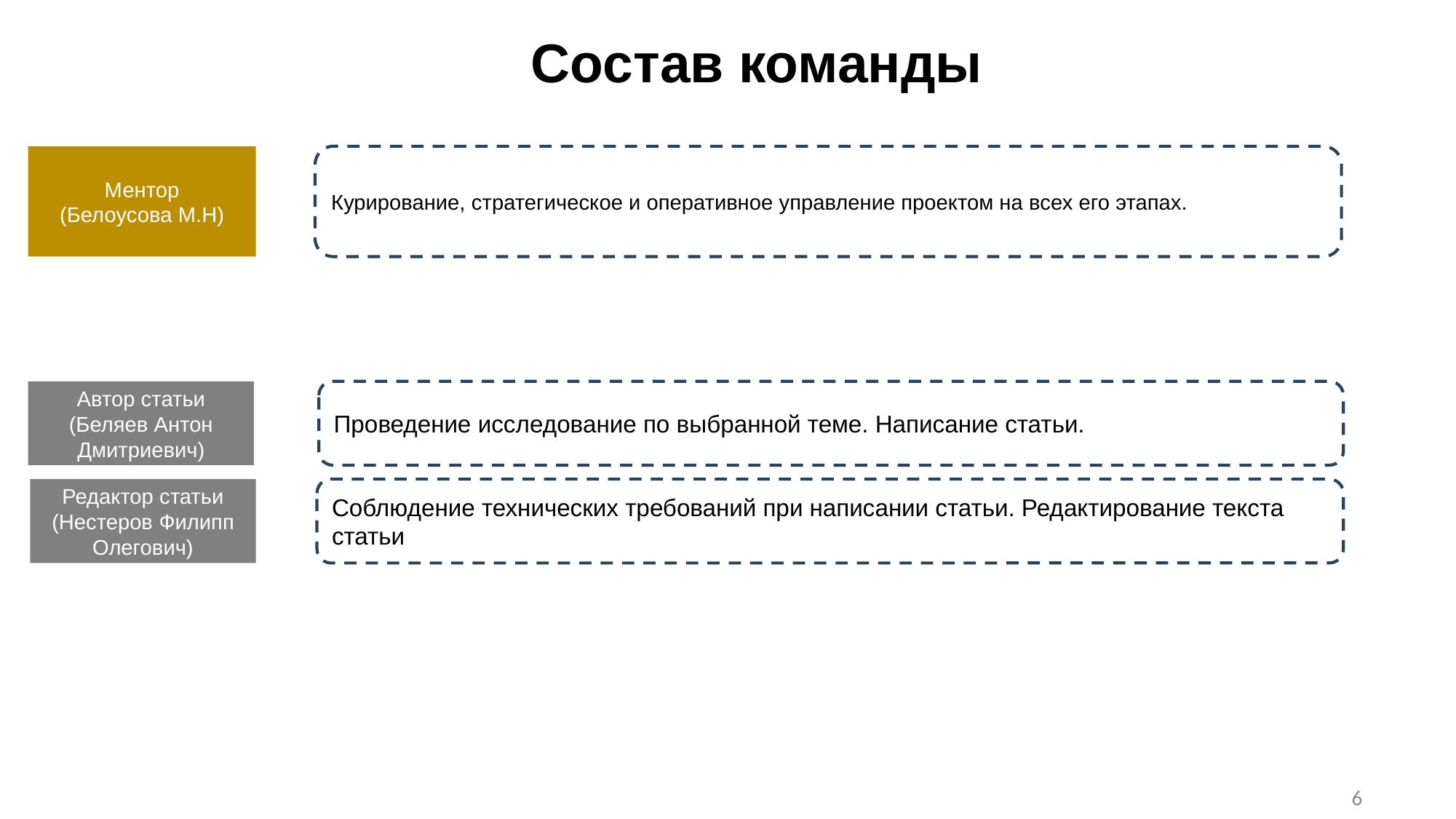

Состав команды

Ментор
(Белоусова М.Н)
Курирование, стратегическое и оперативное управление проектом на всех его этапах.
Автор статьи
(Беляев Антон Дмитриевич)
Проведение исследование по выбранной теме. Написание статьи.
Редактор статьи
(Нестеров Филипп Олегович)
Соблюдение технических требований при написании статьи. Редактирование текста статьи
6